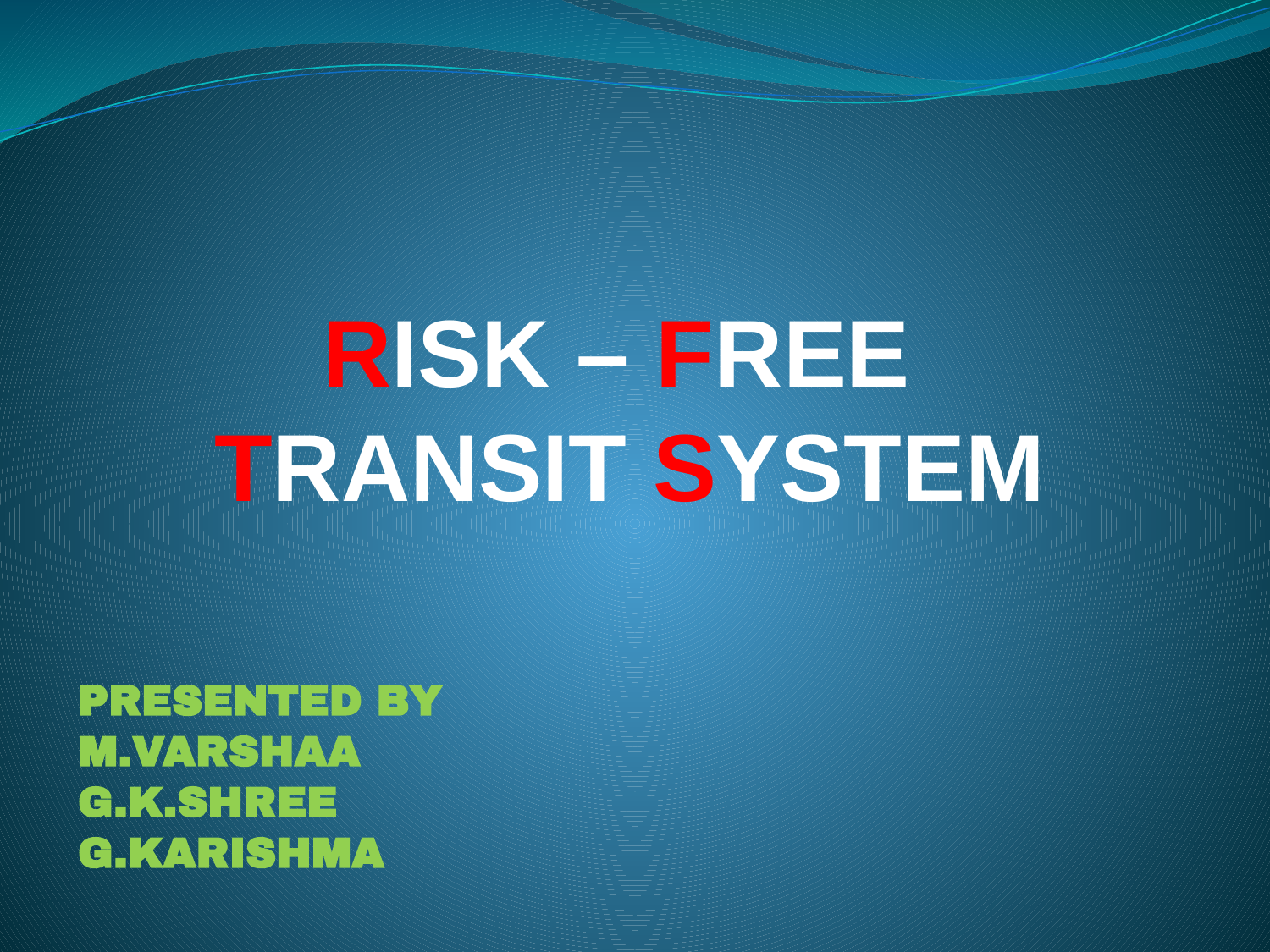

RISK – FREE
TRANSIT SYSTEM
PRESENTED BY
M.VARSHAA
G.K.SHREE
G.KARISHMA